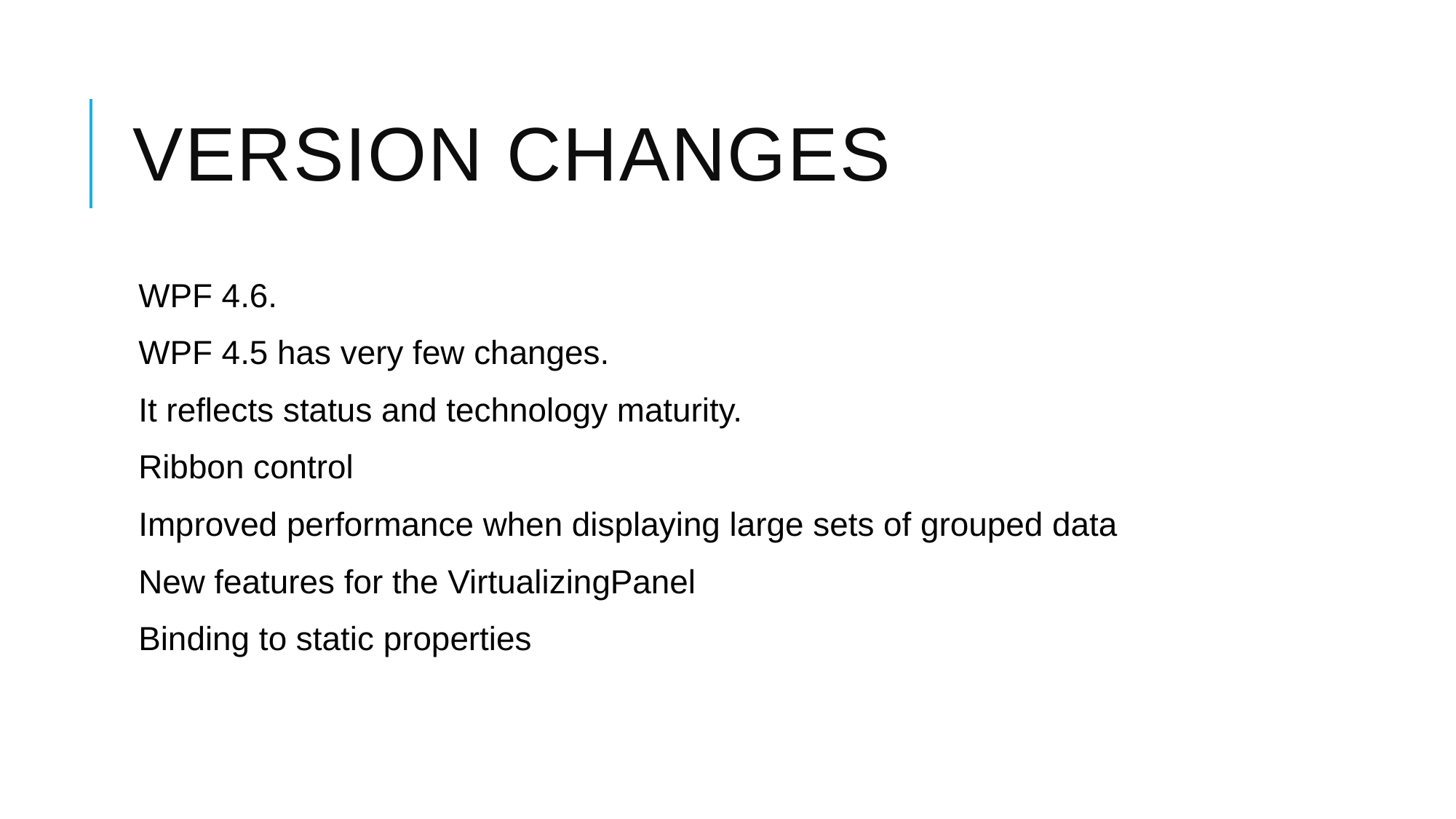

# Version changes
WPF 4.6.
WPF 4.5 has very few changes.
It reflects status and technology maturity.
Ribbon control
Improved performance when displaying large sets of grouped data
New features for the VirtualizingPanel
Binding to static properties